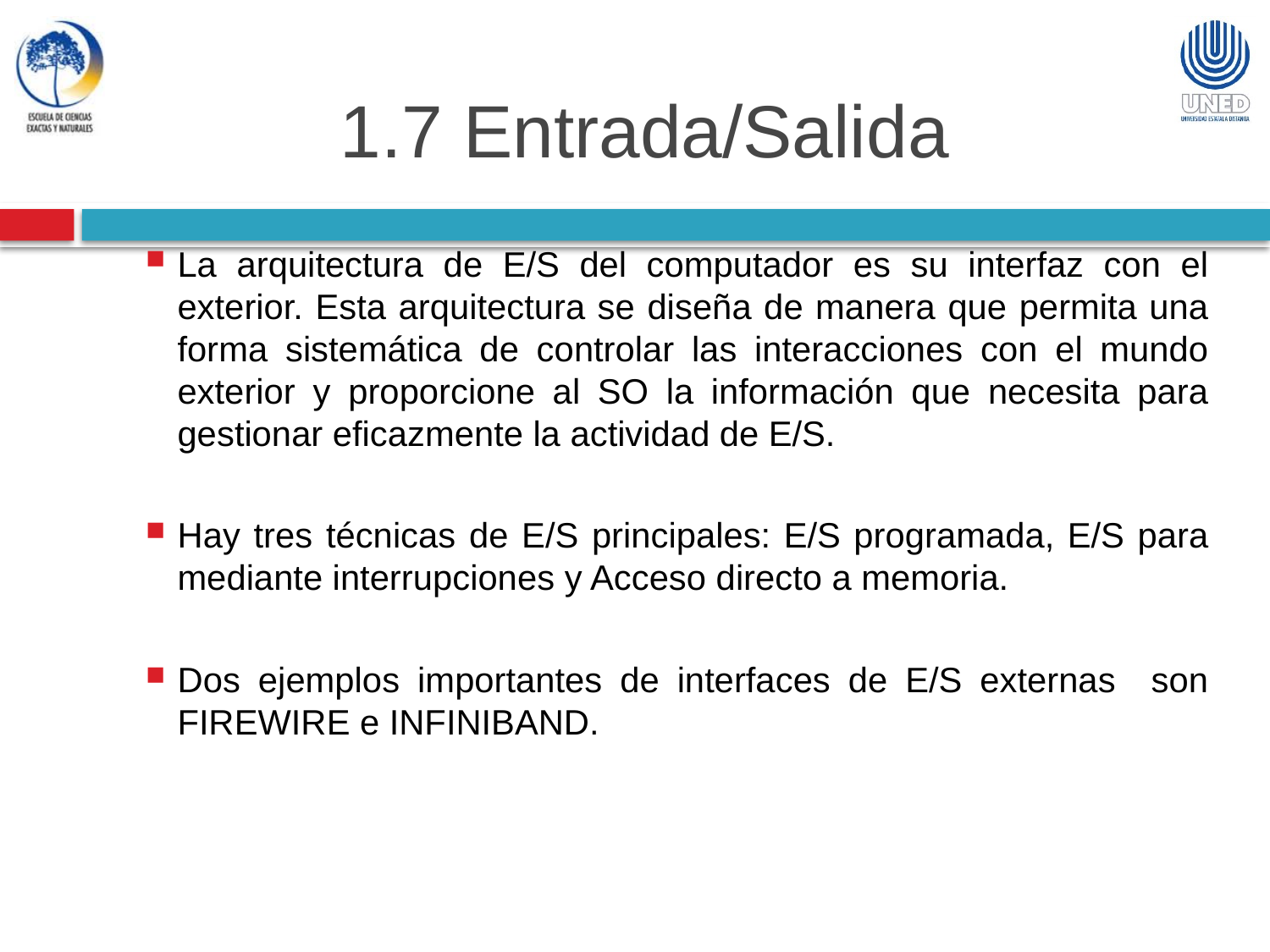

1.7 Entrada/Salida
La arquitectura de E/S del computador es su interfaz con el exterior. Esta arquitectura se diseña de manera que permita una forma sistemática de controlar las interacciones con el mundo exterior y proporcione al SO la información que necesita para gestionar eficazmente la actividad de E/S.

Hay tres técnicas de E/S principales: E/S programada, E/S para mediante interrupciones y Acceso directo a memoria.

Dos ejemplos importantes de interfaces de E/S externas  son FIREWIRE e INFINIBAND.